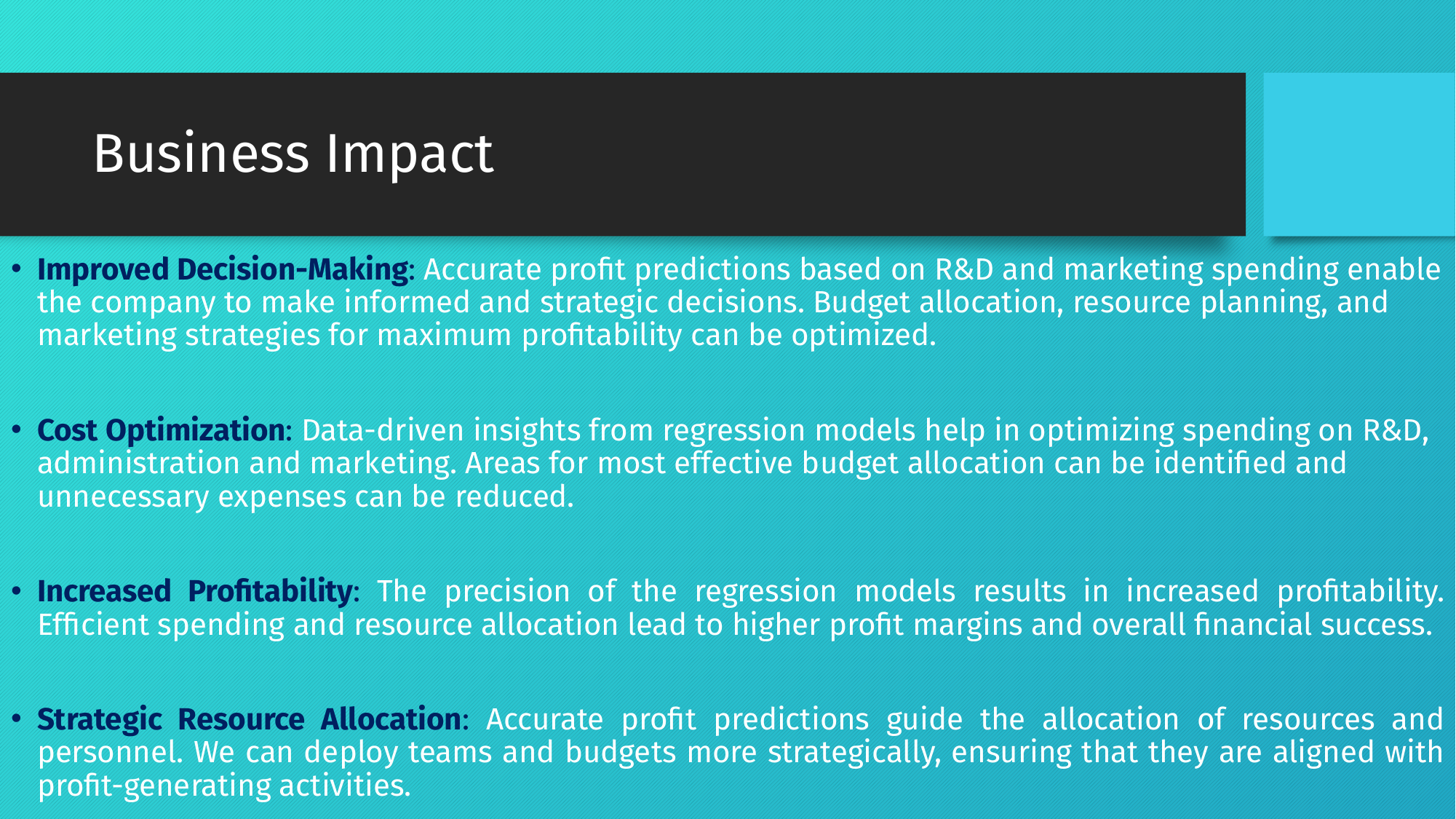

# Business Impact
Improved Decision-Making: Accurate profit predictions based on R&D and marketing spending enable the company to make informed and strategic decisions. Budget allocation, resource planning, and marketing strategies for maximum profitability can be optimized.

Cost Optimization: Data-driven insights from regression models help in optimizing spending on R&D, administration and marketing. Areas for most effective budget allocation can be identified and unnecessary expenses can be reduced.

Increased Profitability: The precision of the regression models results in increased profitability. Efficient spending and resource allocation lead to higher profit margins and overall financial success.

Strategic Resource Allocation: Accurate profit predictions guide the allocation of resources and personnel. We can deploy teams and budgets more strategically, ensuring that they are aligned with profit-generating activities.